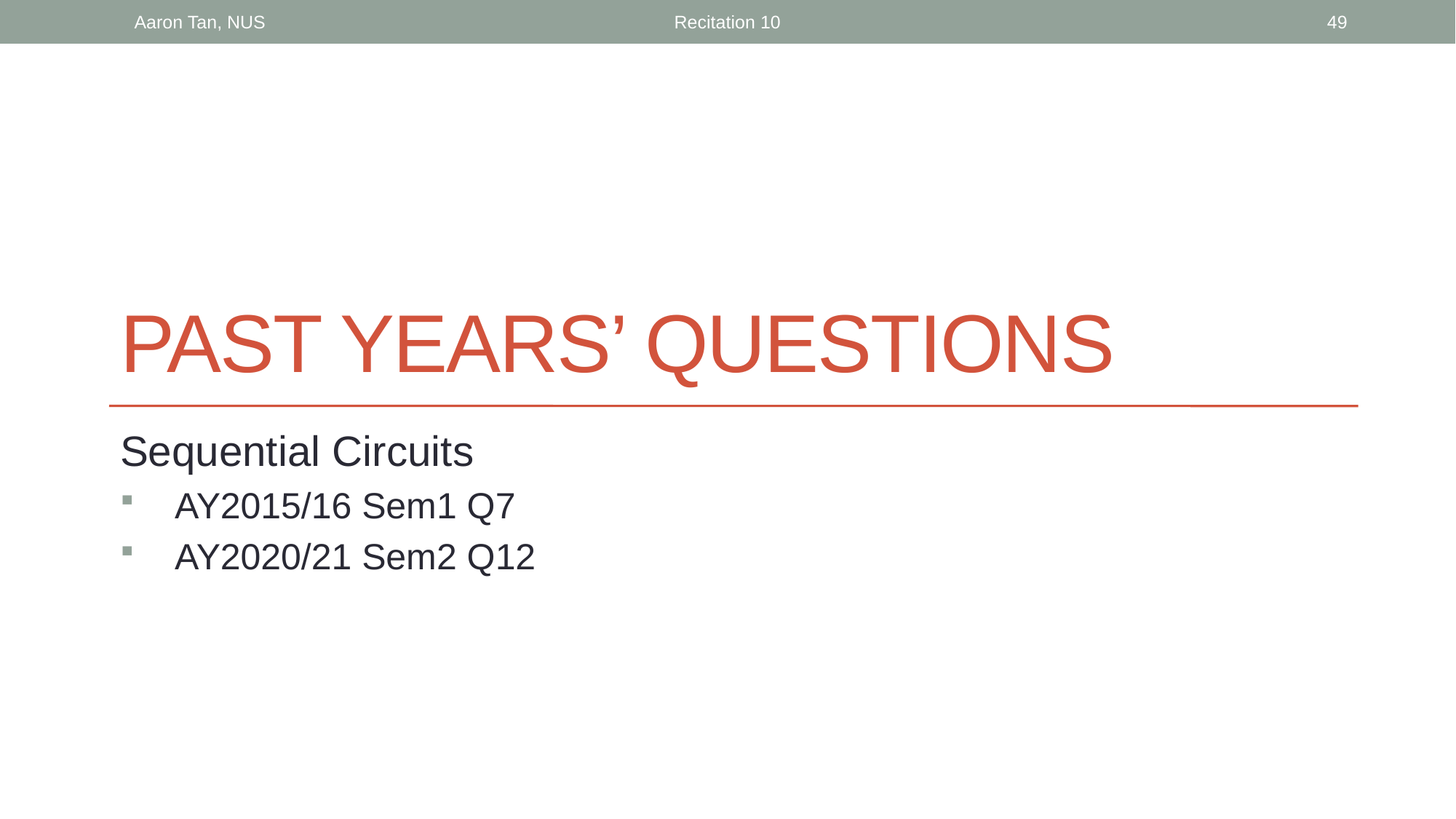

Aaron Tan, NUS
Recitation 10
49
# Past YEARs’ QUESTIONS
Sequential Circuits
AY2015/16 Sem1 Q7
AY2020/21 Sem2 Q12